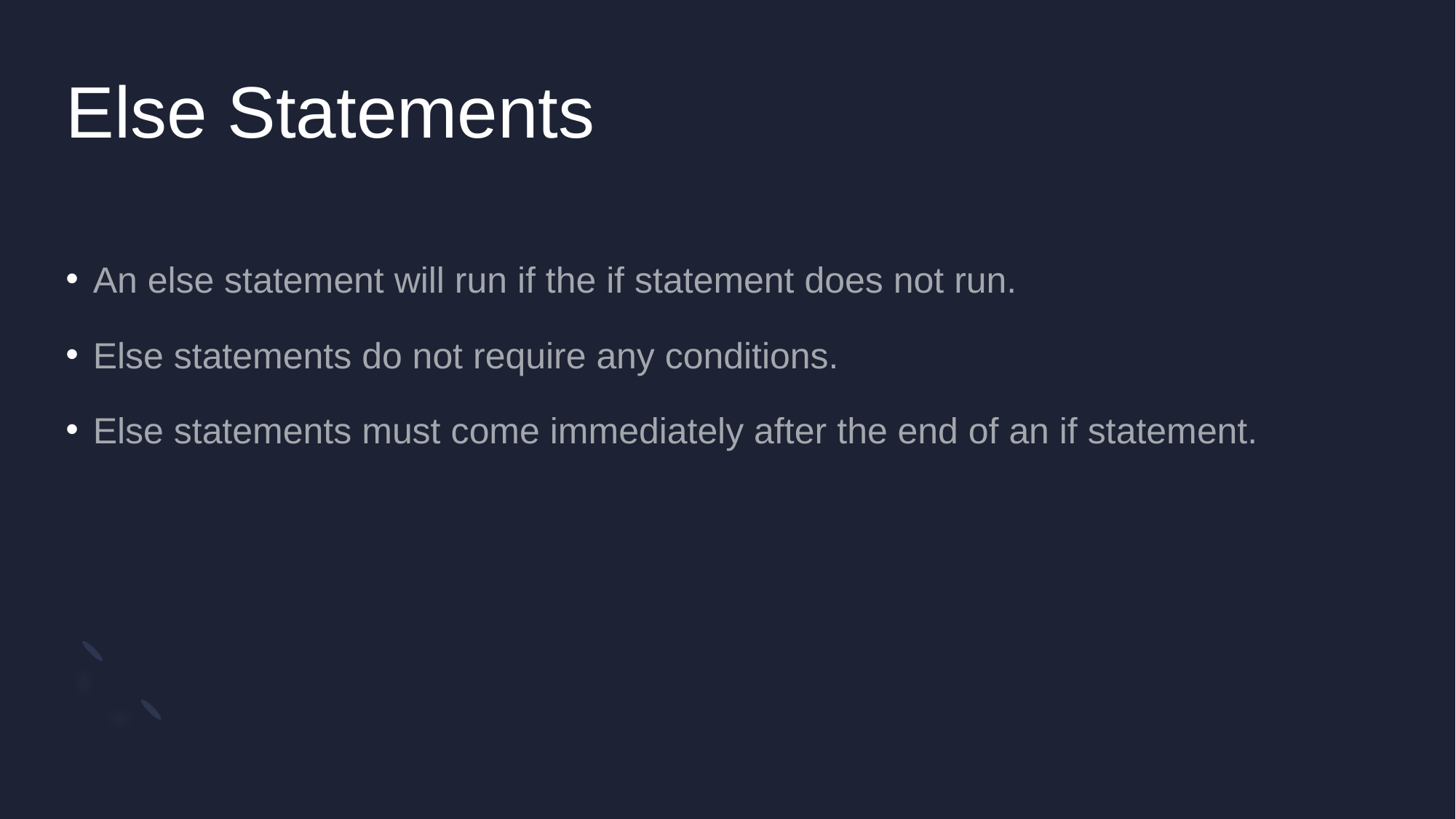

# Else Statements
An else statement will run if the if statement does not run.
Else statements do not require any conditions.
Else statements must come immediately after the end of an if statement.